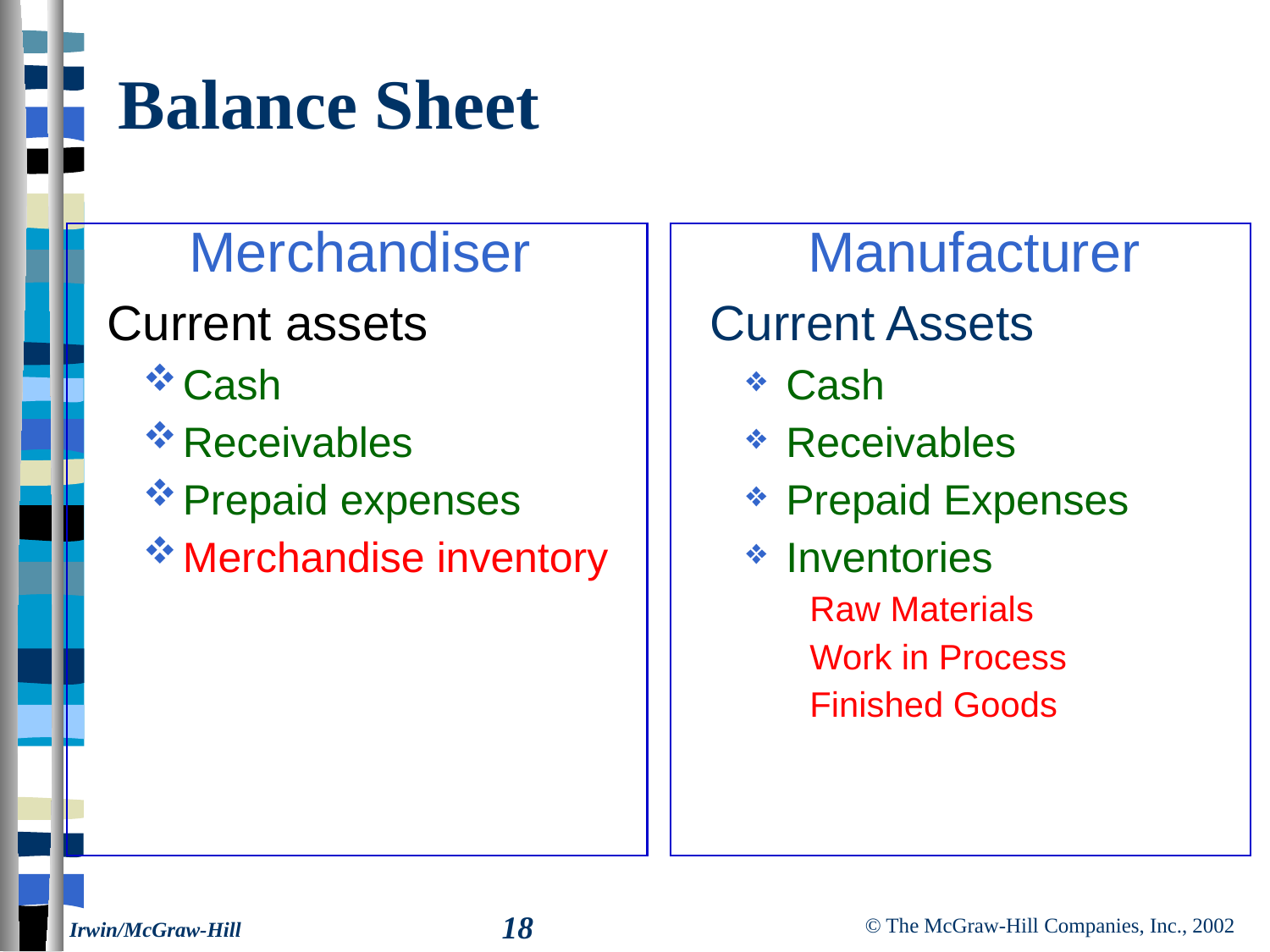

# Balance Sheet
       Merchandiser
  Current assets
Cash
Receivables
Prepaid expenses
Merchandise inventory
        Manufacturer
  Current Assets
Cash
Receivables
Prepaid Expenses
Inventories
Raw Materials
Work in Process
Finished Goods